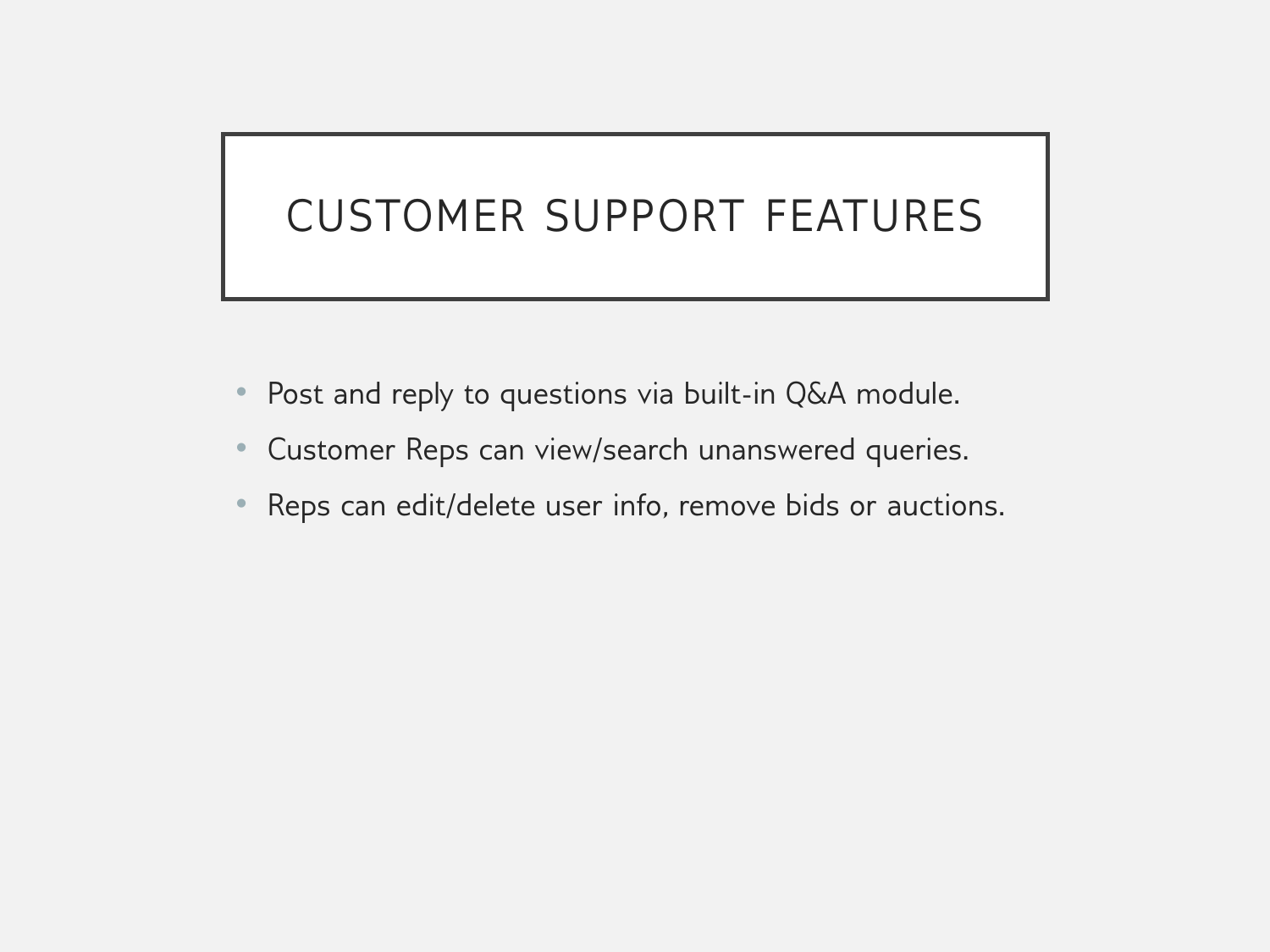

# Customer Support Features
Post and reply to questions via built-in Q&A module.
Customer Reps can view/search unanswered queries.
Reps can edit/delete user info, remove bids or auctions.